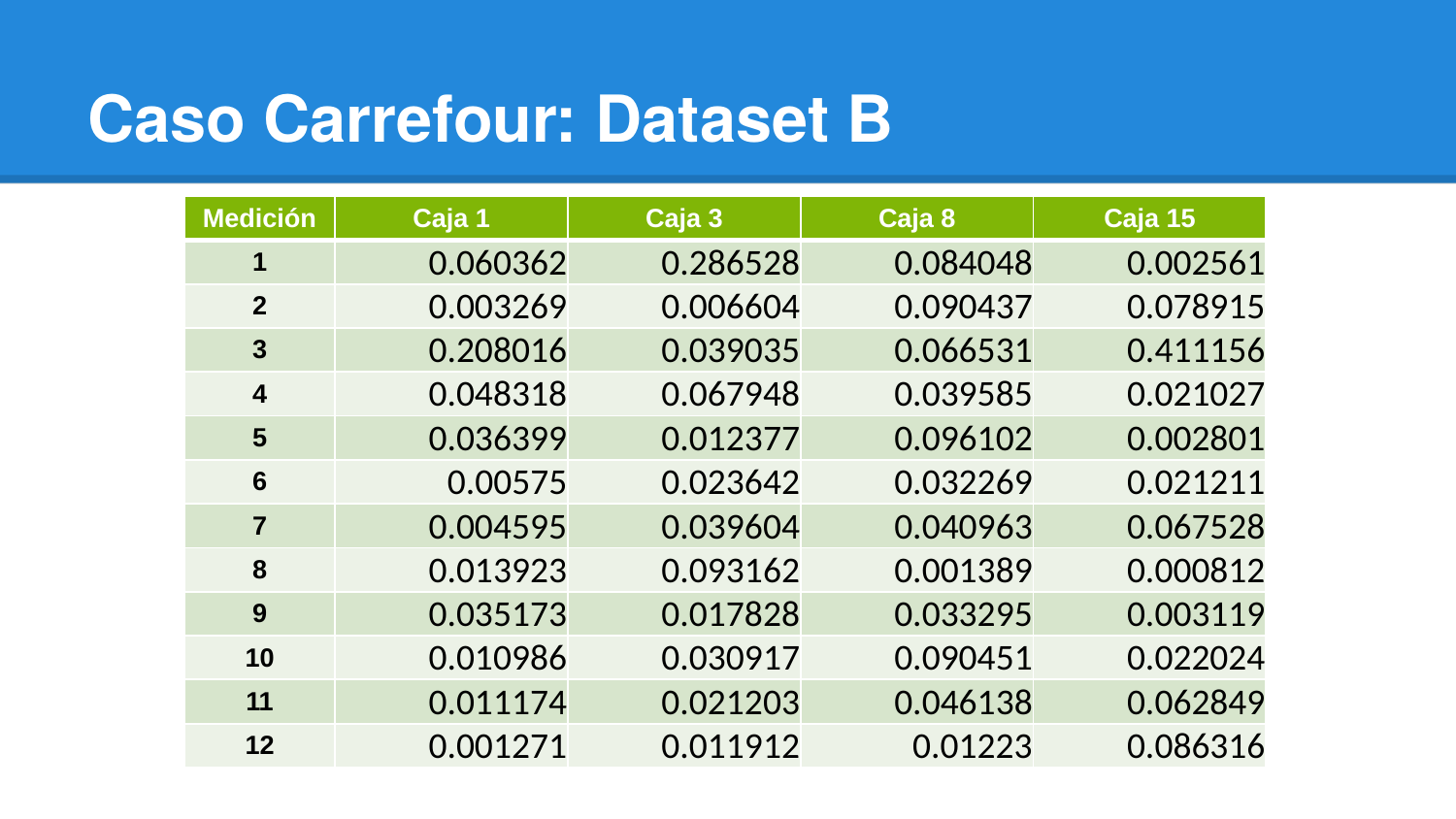

# Caso Carrefour: Dataset B
| Medición | Caja 1 | Caja 3 | Caja 8 | Caja 15 |
| --- | --- | --- | --- | --- |
| 1 | 0.060362 | 0.286528 | 0.084048 | 0.002561 |
| 2 | 0.003269 | 0.006604 | 0.090437 | 0.078915 |
| 3 | 0.208016 | 0.039035 | 0.066531 | 0.411156 |
| 4 | 0.048318 | 0.067948 | 0.039585 | 0.021027 |
| 5 | 0.036399 | 0.012377 | 0.096102 | 0.002801 |
| 6 | 0.00575 | 0.023642 | 0.032269 | 0.021211 |
| 7 | 0.004595 | 0.039604 | 0.040963 | 0.067528 |
| 8 | 0.013923 | 0.093162 | 0.001389 | 0.000812 |
| 9 | 0.035173 | 0.017828 | 0.033295 | 0.003119 |
| 10 | 0.010986 | 0.030917 | 0.090451 | 0.022024 |
| 11 | 0.011174 | 0.021203 | 0.046138 | 0.062849 |
| 12 | 0.001271 | 0.011912 | 0.01223 | 0.086316 |